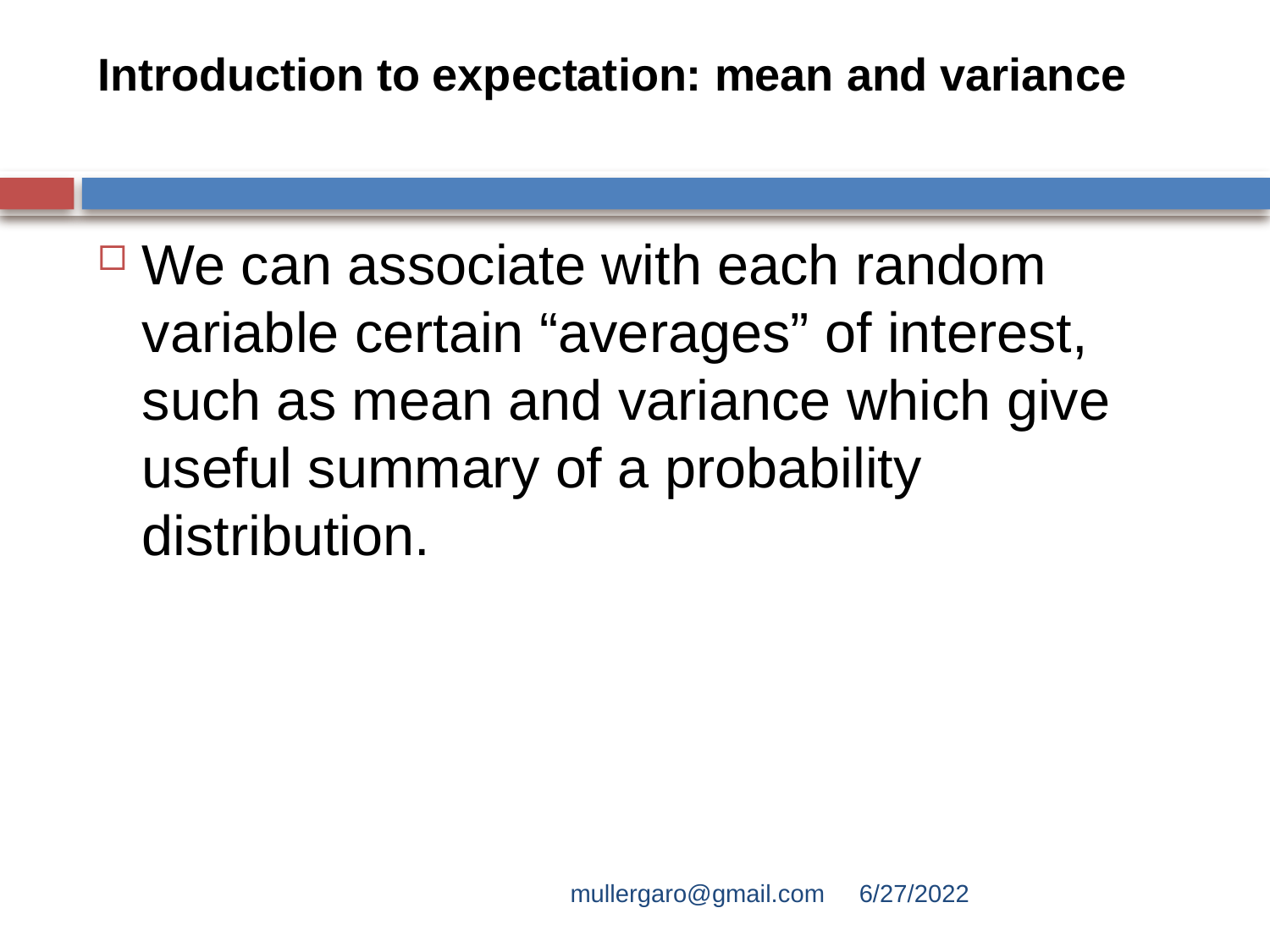

# Introduction to expectation: mean and variance
We can associate with each random variable certain “averages” of interest, such as mean and variance which give useful summary of a probability distribution.

mullergaro@gmail.com
6/27/2022